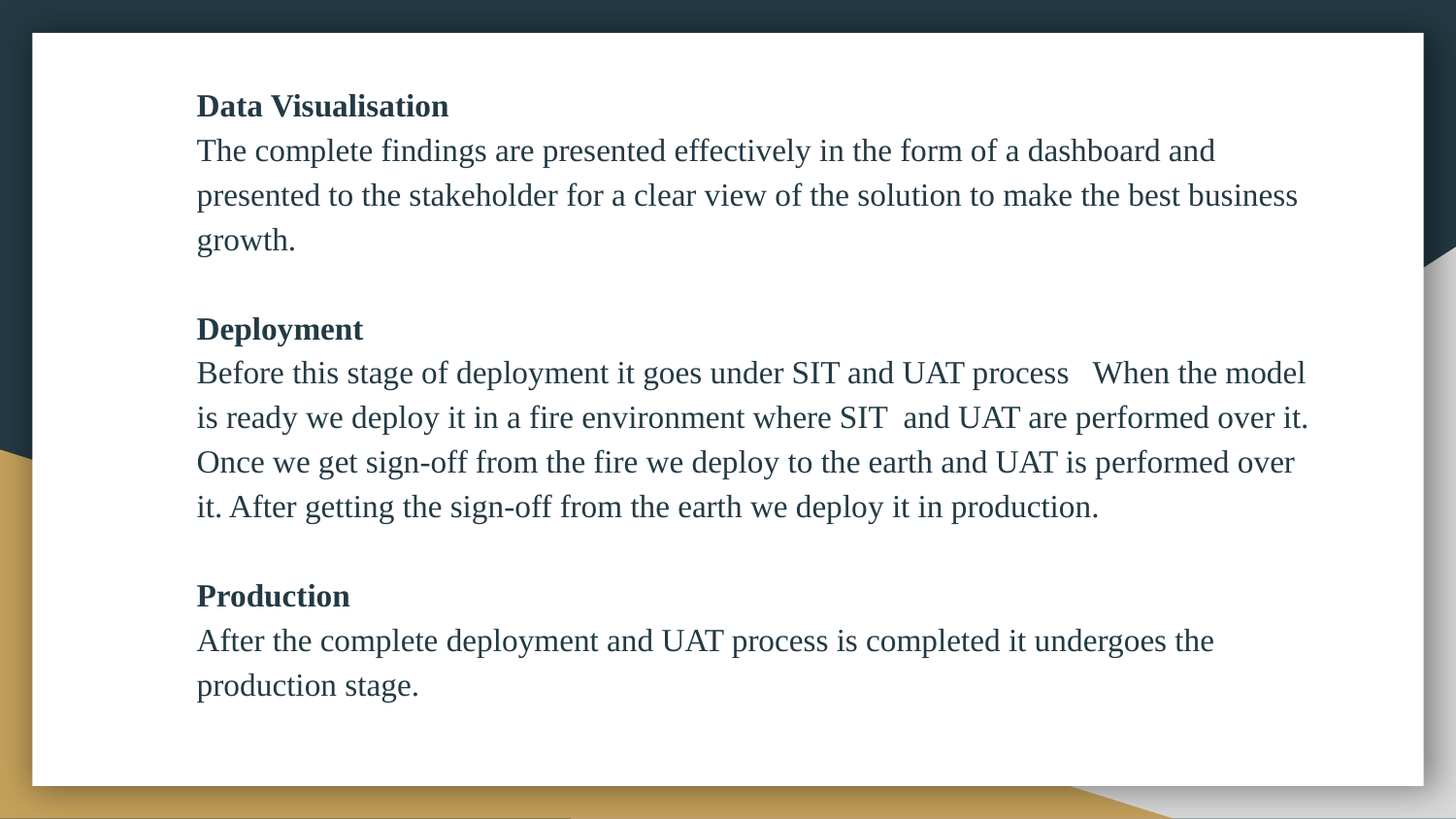

Data Visualisation
The complete findings are presented effectively in the form of a dashboard and presented to the stakeholder for a clear view of the solution to make the best business growth.

Deployment
Before this stage of deployment it goes under SIT and UAT process   When the model is ready we deploy it in a fire environment where SIT  and UAT are performed over it.
Once we get sign-off from the fire we deploy to the earth and UAT is performed over it. After getting the sign-off from the earth we deploy it in production.

Production
After the complete deployment and UAT process is completed it undergoes the production stage.